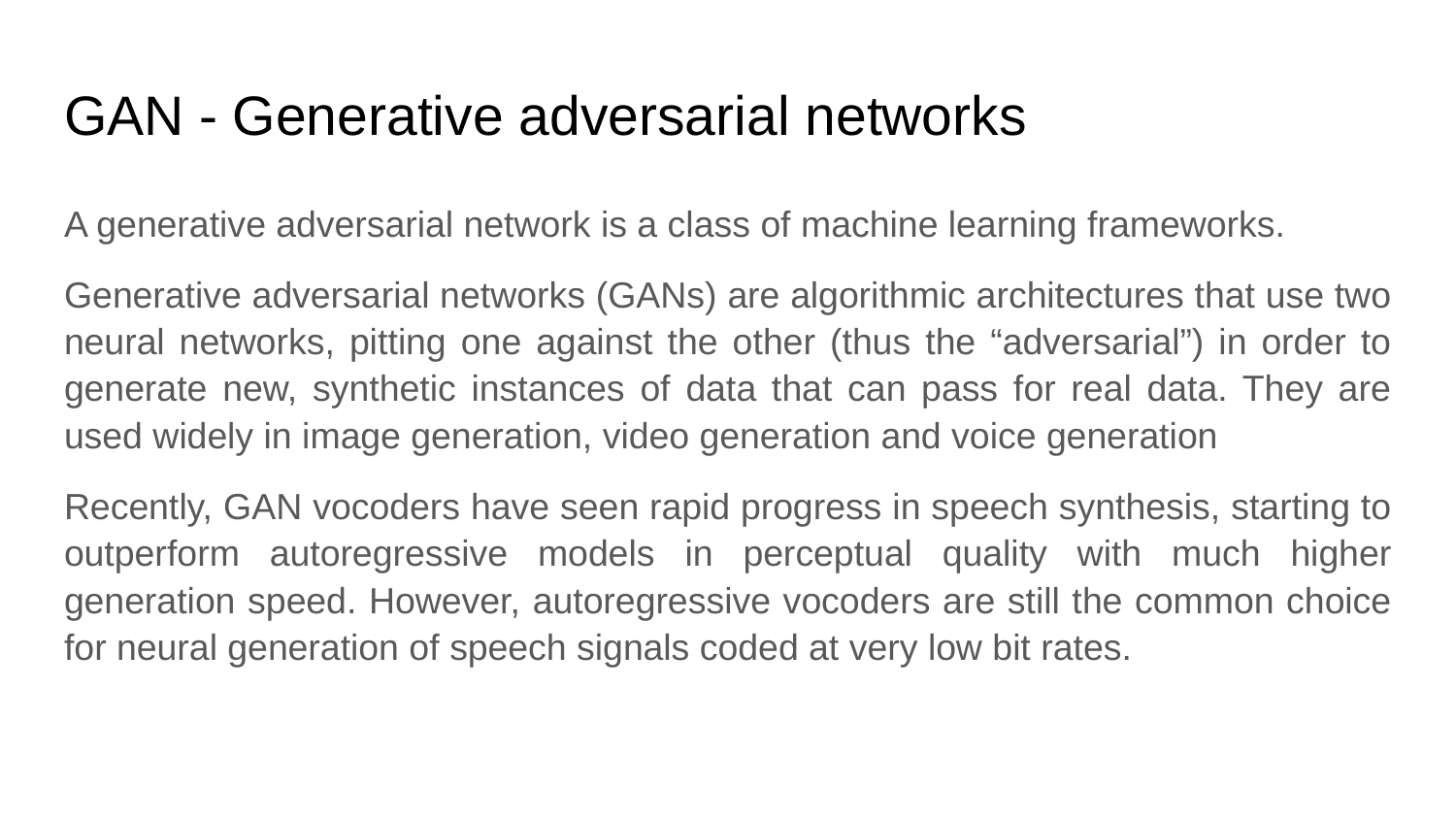

# GAN - Generative adversarial networks
A generative adversarial network is a class of machine learning frameworks.
Generative adversarial networks (GANs) are algorithmic architectures that use two neural networks, pitting one against the other (thus the “adversarial”) in order to generate new, synthetic instances of data that can pass for real data. They are used widely in image generation, video generation and voice generation
Recently, GAN vocoders have seen rapid progress in speech synthesis, starting to outperform autoregressive models in perceptual quality with much higher generation speed. However, autoregressive vocoders are still the common choice for neural generation of speech signals coded at very low bit rates.